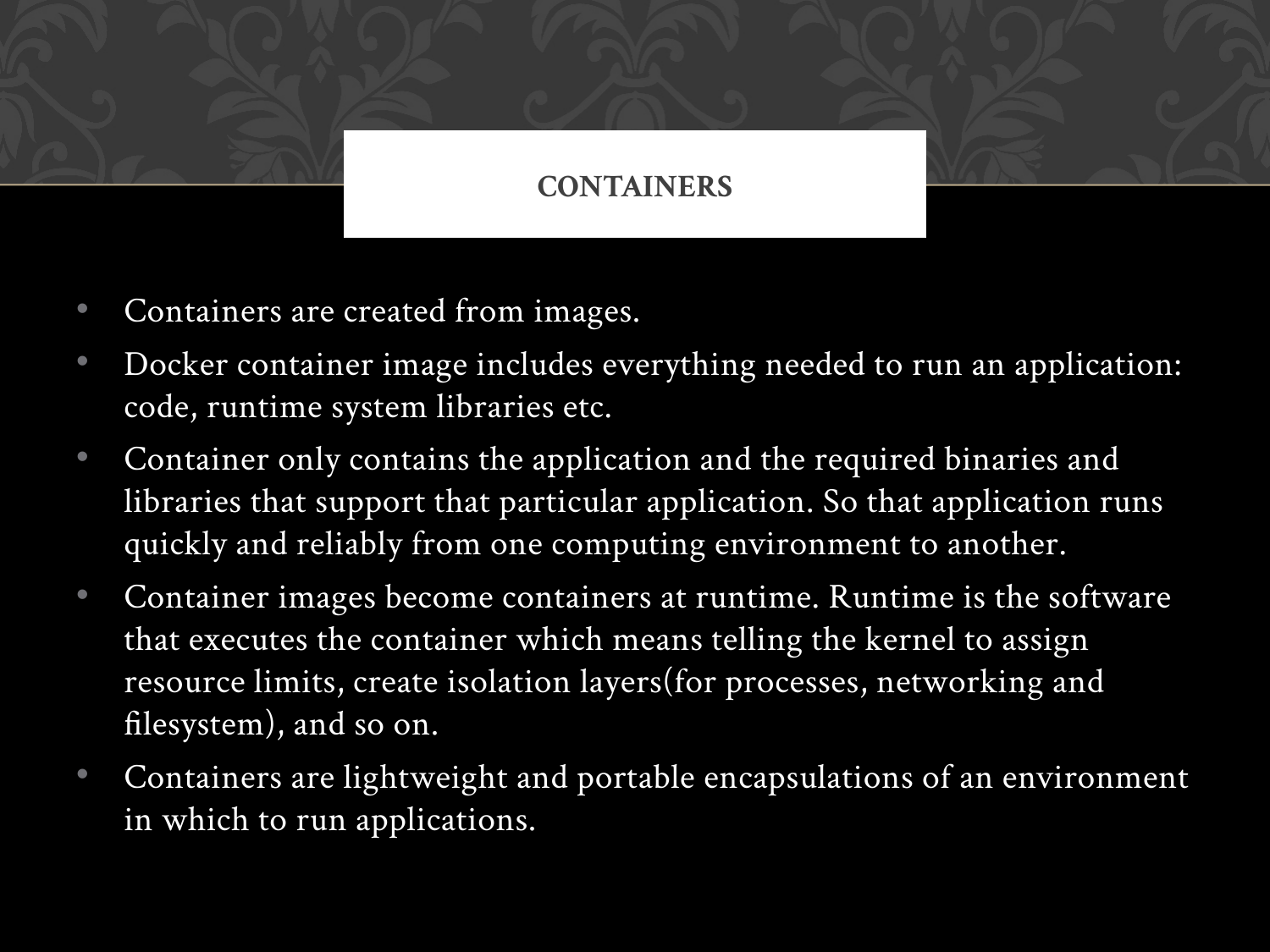

# Containers
Containers are created from images.
Docker container image includes everything needed to run an application: code, runtime system libraries etc.
Container only contains the application and the required binaries and libraries that support that particular application. So that application runs quickly and reliably from one computing environment to another.
Container images become containers at runtime. Runtime is the software that executes the container which means telling the kernel to assign resource limits, create isolation layers(for processes, networking and filesystem), and so on.
Containers are lightweight and portable encapsulations of an environment in which to run applications.